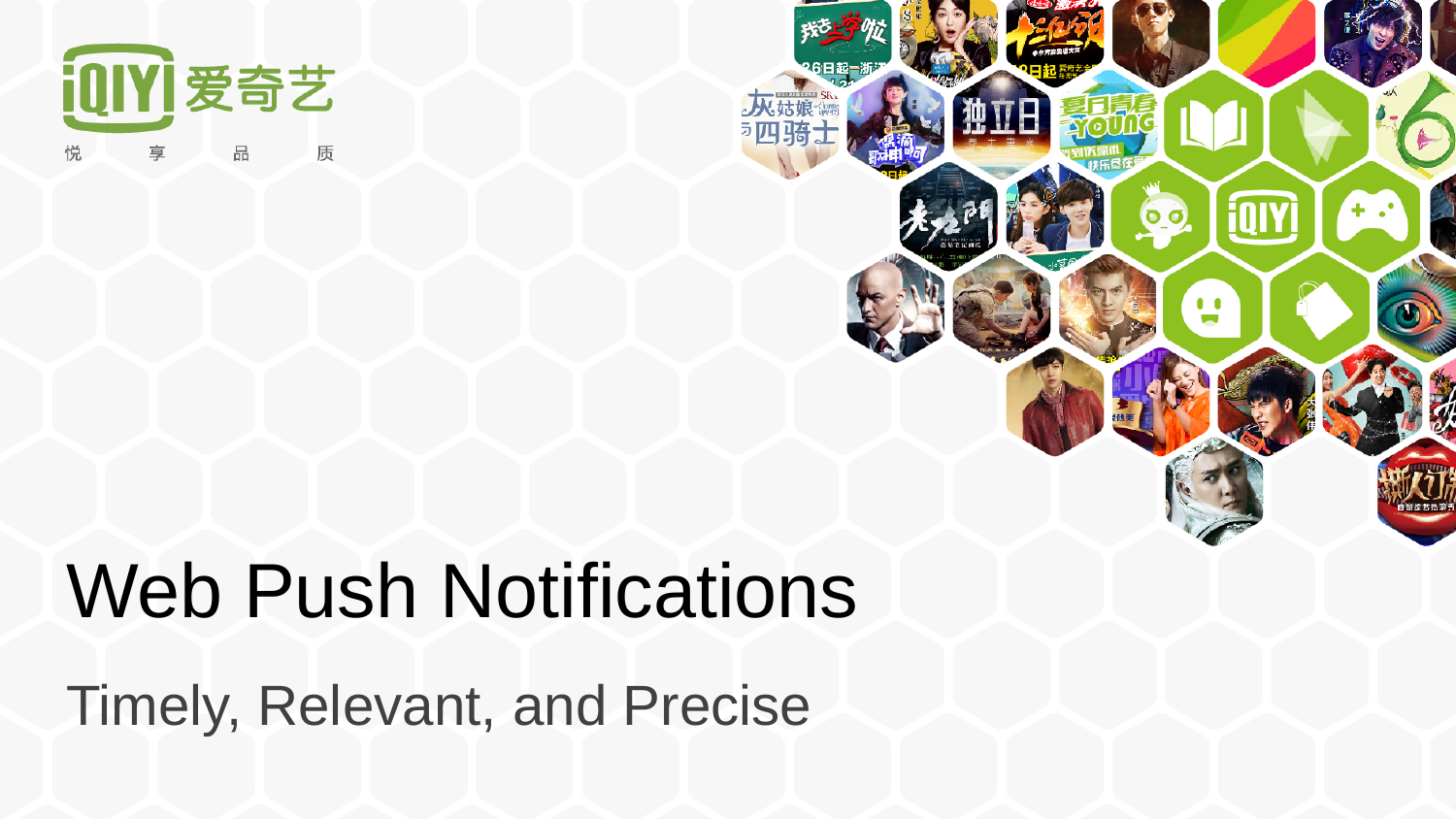

# Web Push Notifications
Timely, Relevant, and Precise